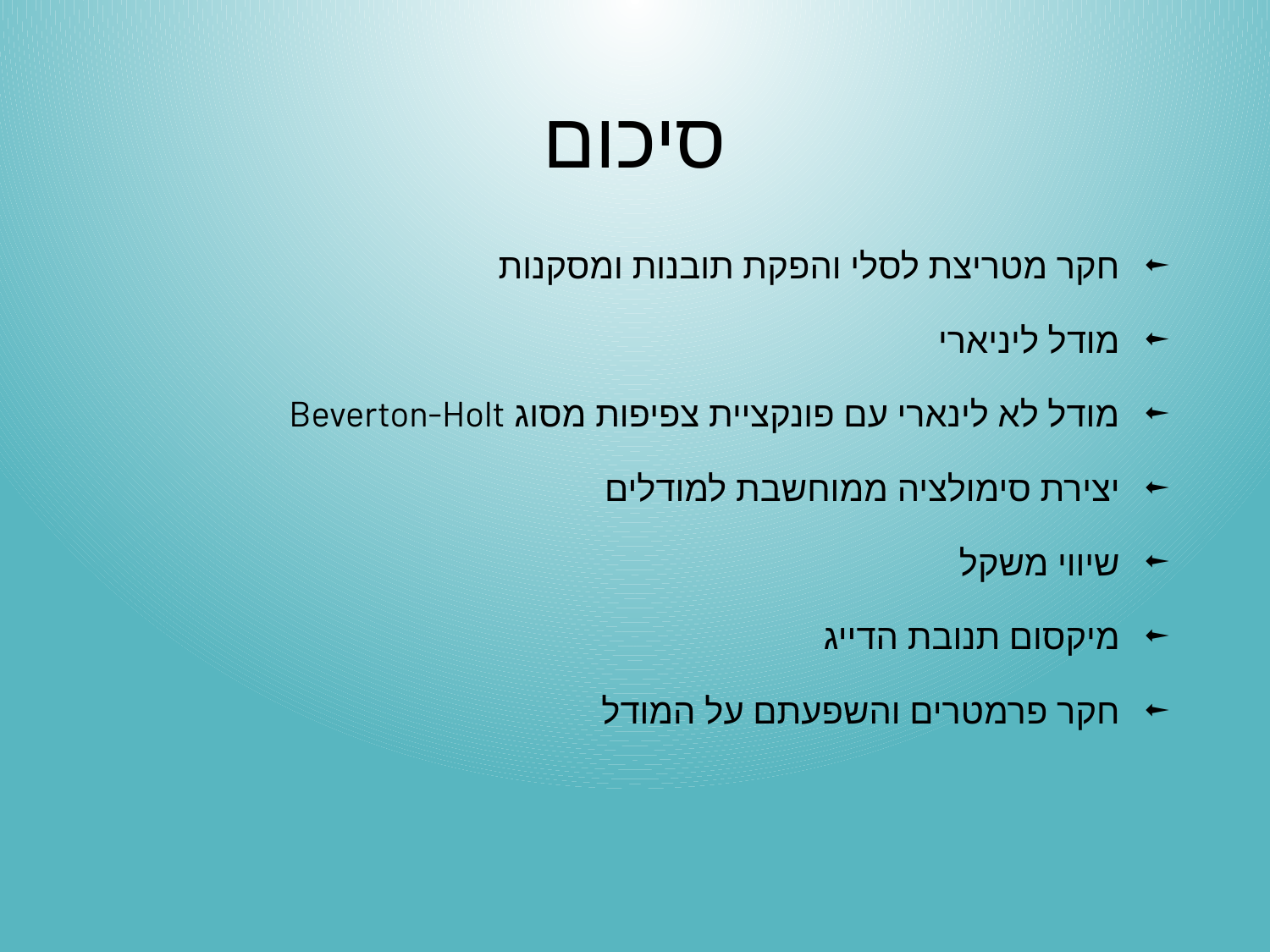

# סיכום
חקר מטריצת לסלי והפקת תובנות ומסקנות
מודל ליניארי
מודל לא לינארי עם פונקציית צפיפות מסוג Beverton-Holt
יצירת סימולציה ממוחשבת למודלים
שיווי משקל
מיקסום תנובת הדייג
חקר פרמטרים והשפעתם על המודל